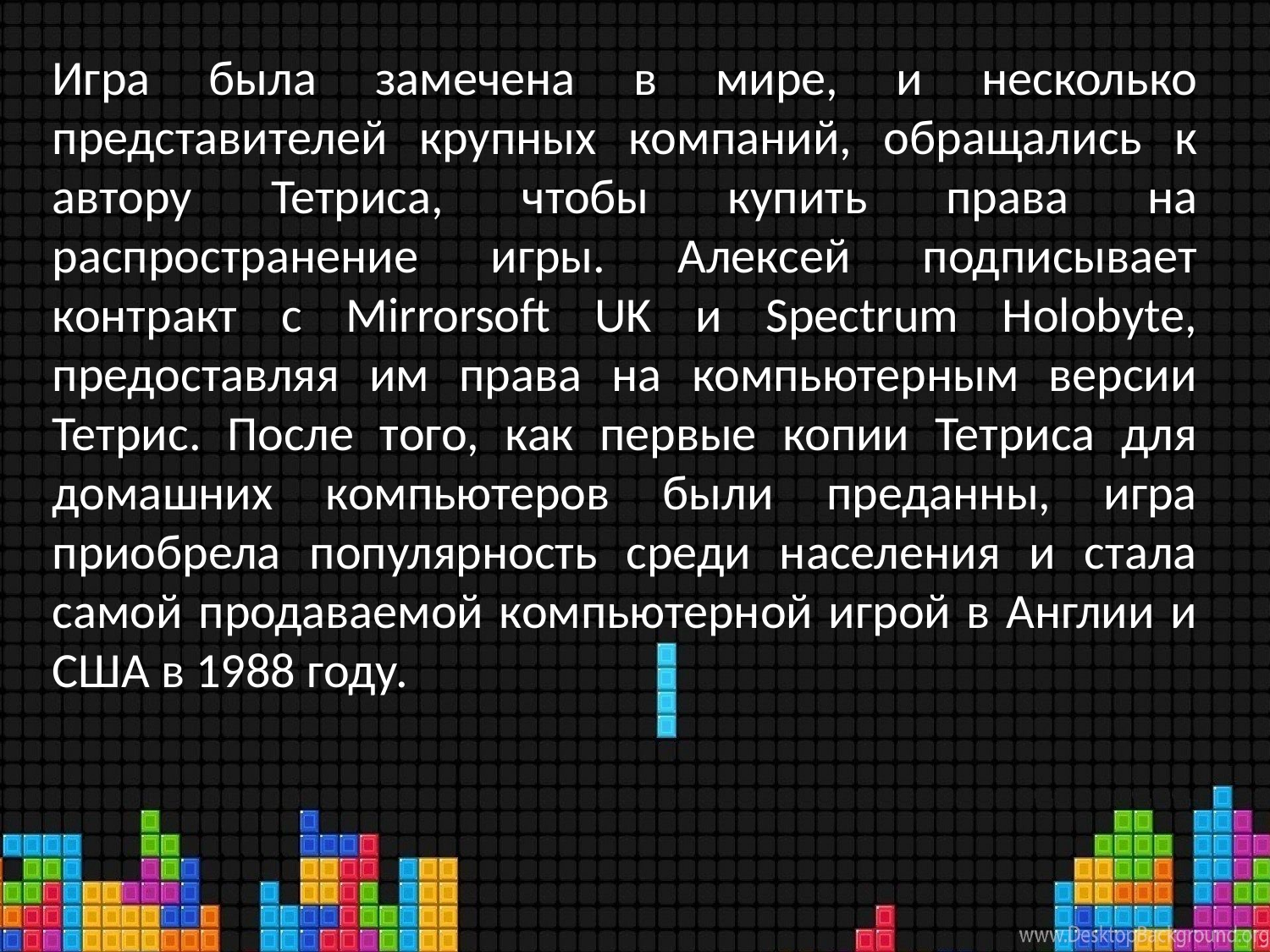

Игра была замечена в мире, и несколько представителей крупных компаний, обращались к автору Тетриса, чтобы купить права на распространение игры. Алексей подписывает контракт с Mirrorsoft UK и Spectrum Holobyte, предоставляя им права на компьютерным версии Тетрис. После того, как первые копии Тетриса для домашних компьютеров были преданны, игра приобрела популярность среди населения и стала самой продаваемой компьютерной игрой в Англии и США в 1988 году.